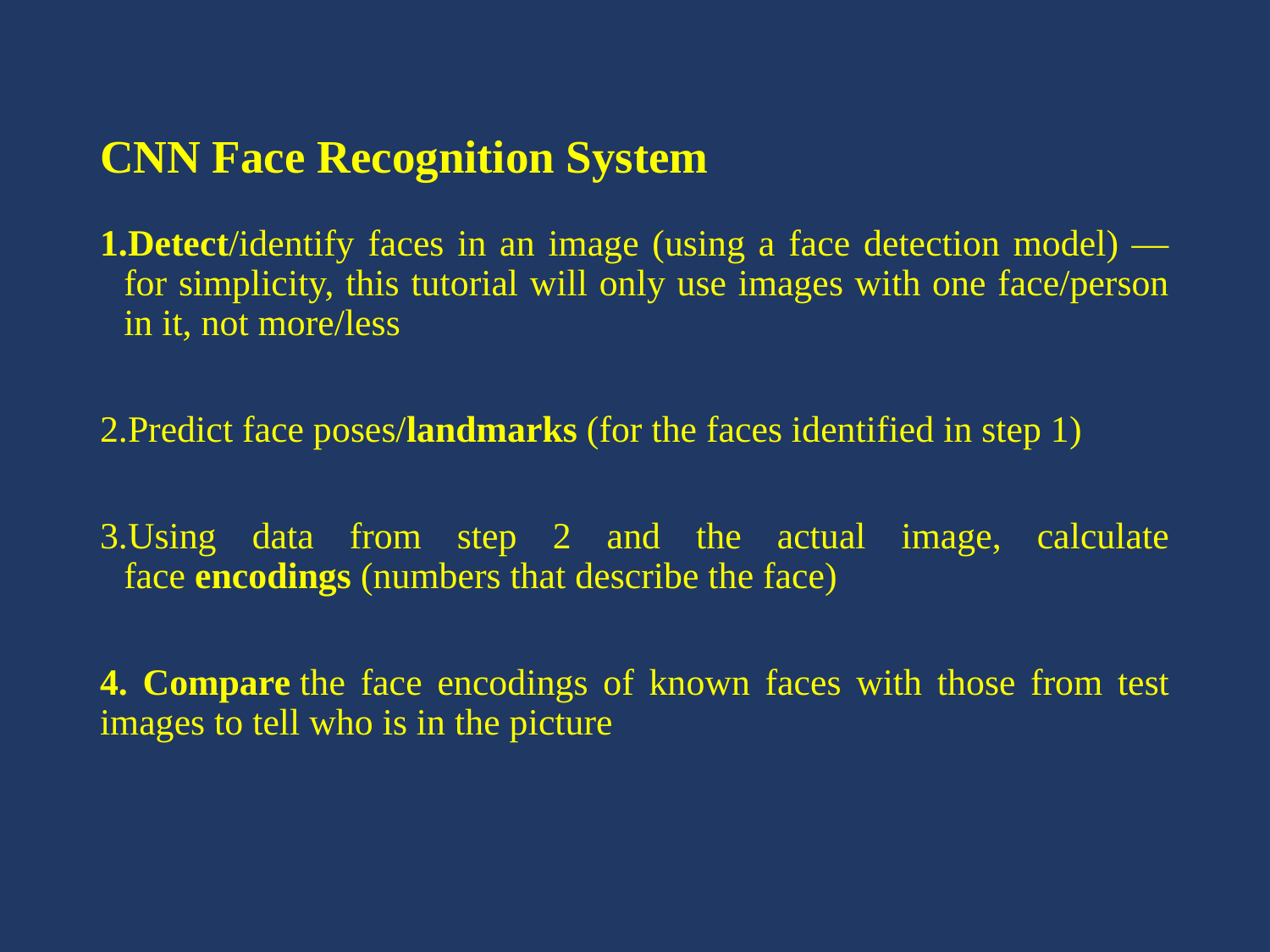

# CNN Face Recognition System
Detect/identify faces in an image (using a face detection model) — for simplicity, this tutorial will only use images with one face/person in it, not more/less

Predict face poses/landmarks (for the faces identified in step 1)

Using data from step 2 and the actual image, calculate face encodings (numbers that describe the face)

4. Compare the face encodings of known faces with those from test images to tell who is in the picture